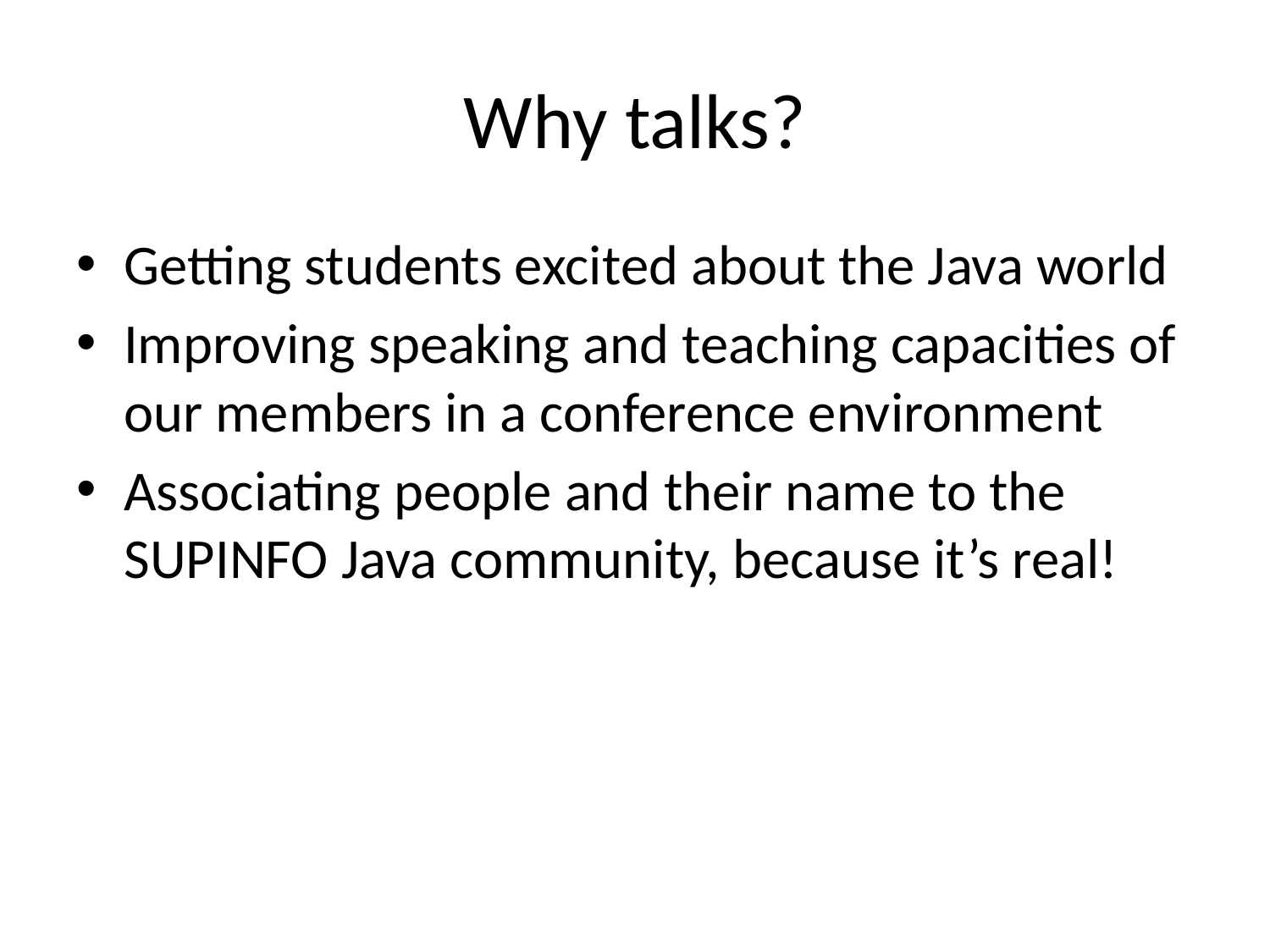

# Why talks?
Getting students excited about the Java world
Improving speaking and teaching capacities of our members in a conference environment
Associating people and their name to the SUPINFO Java community, because it’s real!